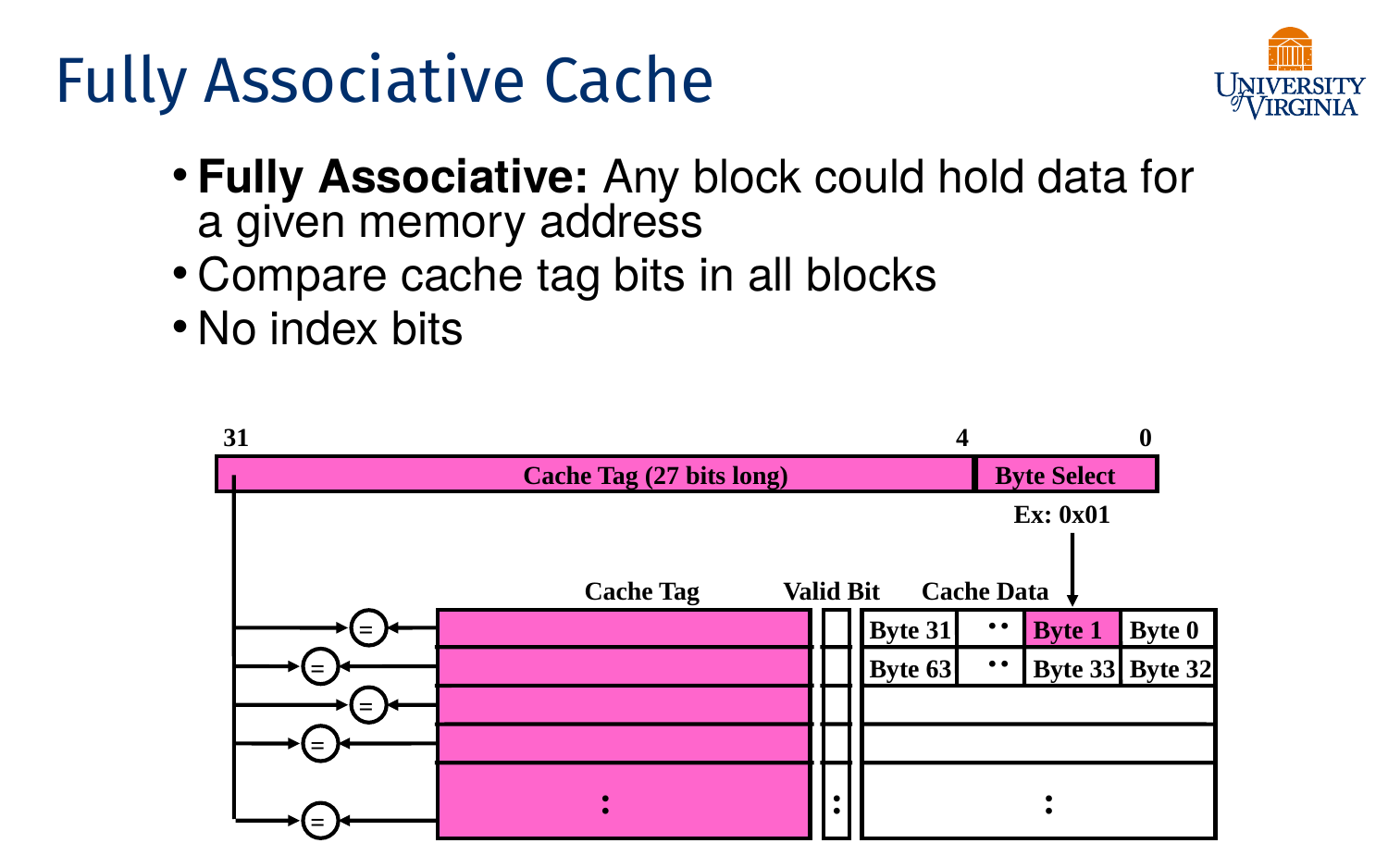

# Fully Associative Cache
Fully Associative: Any block could hold data for a given memory address
Compare cache tag bits in all blocks
No index bits
31
4
0
Cache Tag (27 bits long)
Byte Select

=

=

=

=

=

Ex: 0x01

 Cache Tag

:
Valid Bit

:
 Cache Data
:
Byte 31
Byte 1
Byte 0

:
Byte 63
Byte 33
Byte 32

: